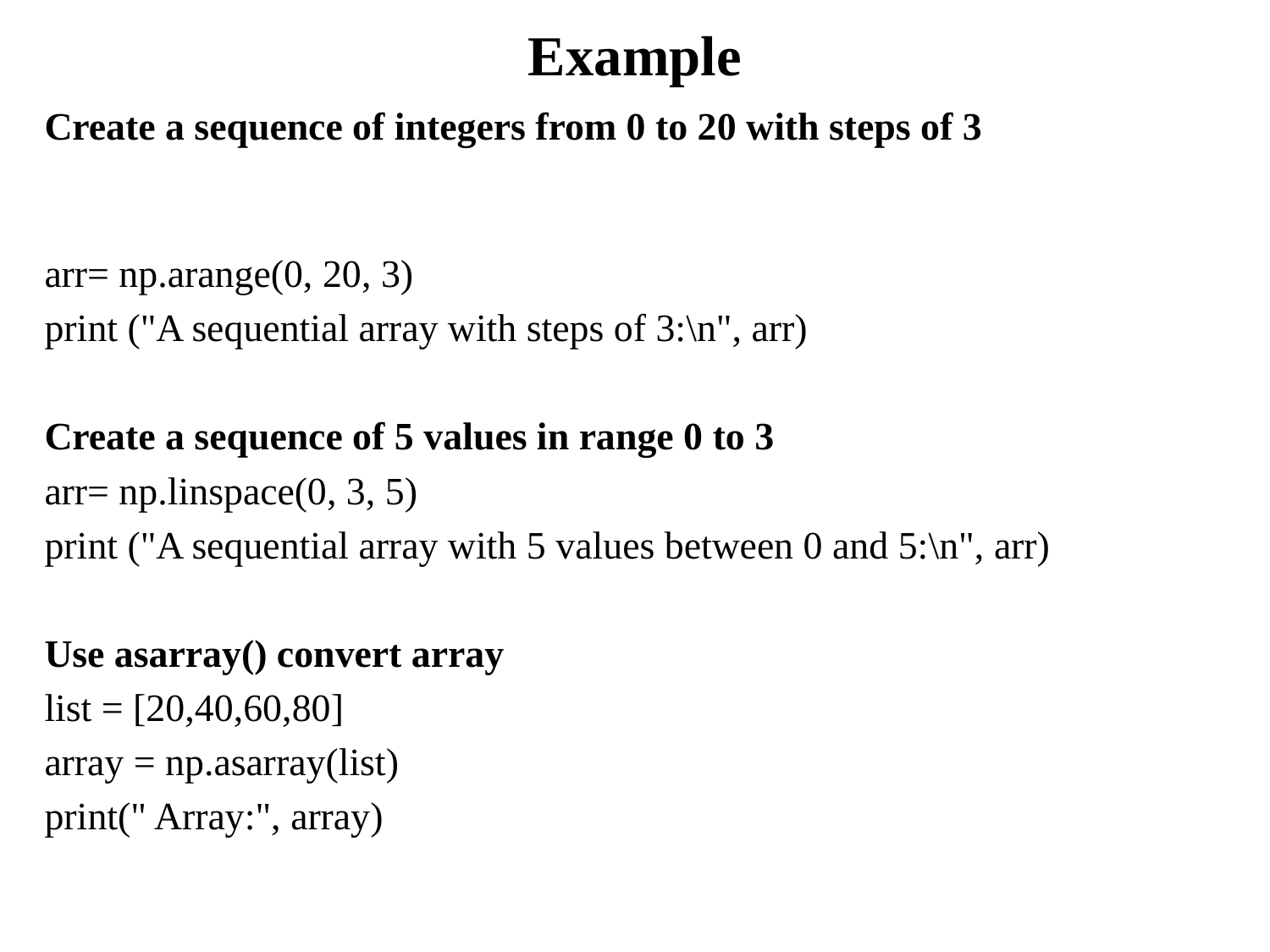

# Example
Create a sequence of integers from 0 to 20 with steps of 3

arr= np.arange(0, 20, 3)
print ("A sequential array with steps of 3:\n", arr)

Create a sequence of 5 values in range 0 to 3
arr= np.linspace(0, 3, 5)
print ("A sequential array with 5 values between 0 and 5:\n", arr)

Use asarray() convert array
list = [20,40,60,80]
array = np.asarray(list)
print(" Array:", array)